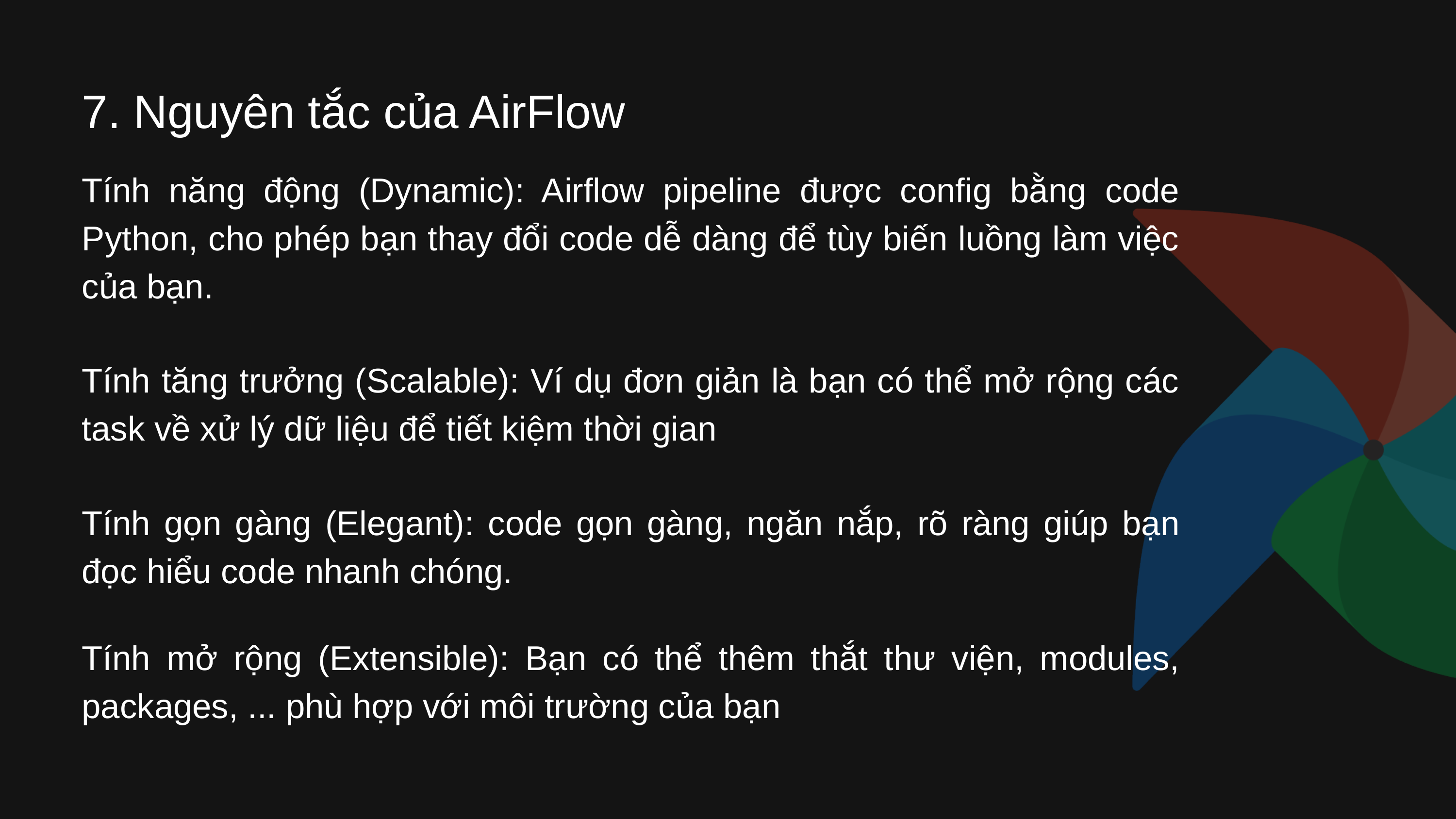

7. Nguyên tắc của AirFlow
Tính năng động (Dynamic): Airflow pipeline được config bằng code Python, cho phép bạn thay đổi code dễ dàng để tùy biến luồng làm việc của bạn.

Tính tăng trưởng (Scalable): Ví dụ đơn giản là bạn có thể mở rộng các task về xử lý dữ liệu để tiết kiệm thời gian
Tính gọn gàng (Elegant): code gọn gàng, ngăn nắp, rõ ràng giúp bạn đọc hiểu code nhanh chóng.
Tính mở rộng (Extensible): Bạn có thể thêm thắt thư viện, modules, packages, ... phù hợp với môi trường của bạn